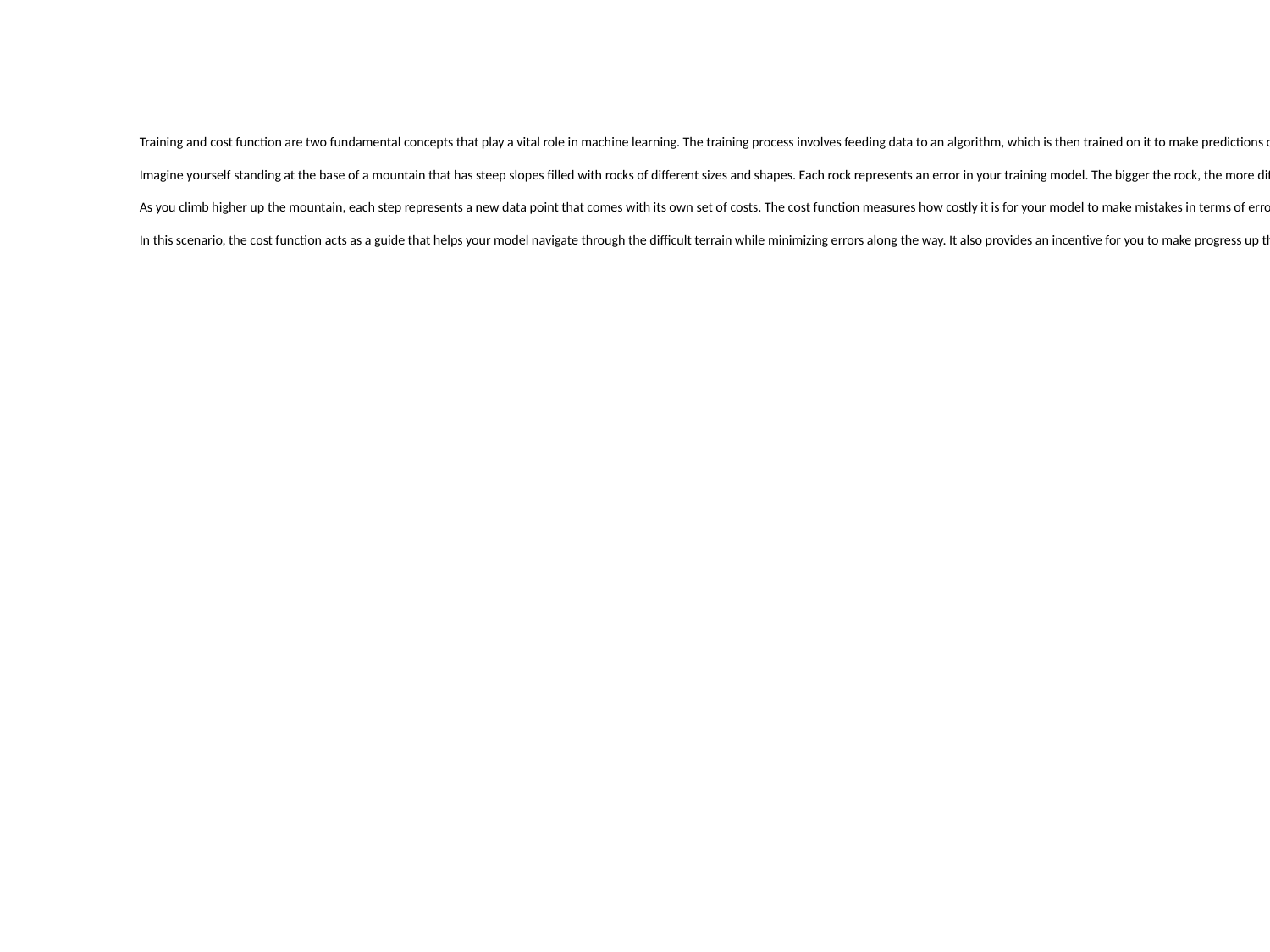

Training and cost function are two fundamental concepts that play a vital role in machine learning. The training process involves feeding data to an algorithm, which is then trained on it to make predictions or decisions. However, this process comes with a cost, as the algorithm needs to learn from its mistakes and improve over time.

Imagine yourself standing at the base of a mountain that has steep slopes filled with rocks of different sizes and shapes. Each rock represents an error in your training model. The bigger the rock, the more difficult it is for the model to understand and correct it. On the other hand, smaller rocks are easier to identify and correct because they don't require as much energy or effort from the model.

As you climb higher up the mountain, each step represents a new data point that comes with its own set of costs. The cost function measures how costly it is for your model to make mistakes in terms of error rate or prediction accuracy. As you move further away from the base of the mountain, the rocks become larger and more challenging to climb. This reflects the complexity of each new data point as well as their associated costs.

In this scenario, the cost function acts as a guide that helps your model navigate through the difficult terrain while minimizing errors along the way. It also provides an incentive for you to make progress up the mountain and reach higher levels of accuracy with each passing step. Ultimately, the goal is to find the perfect balance between climbing the mountain without falling off or getting stuck in one place, all while making sure that your model keeps improving over time.